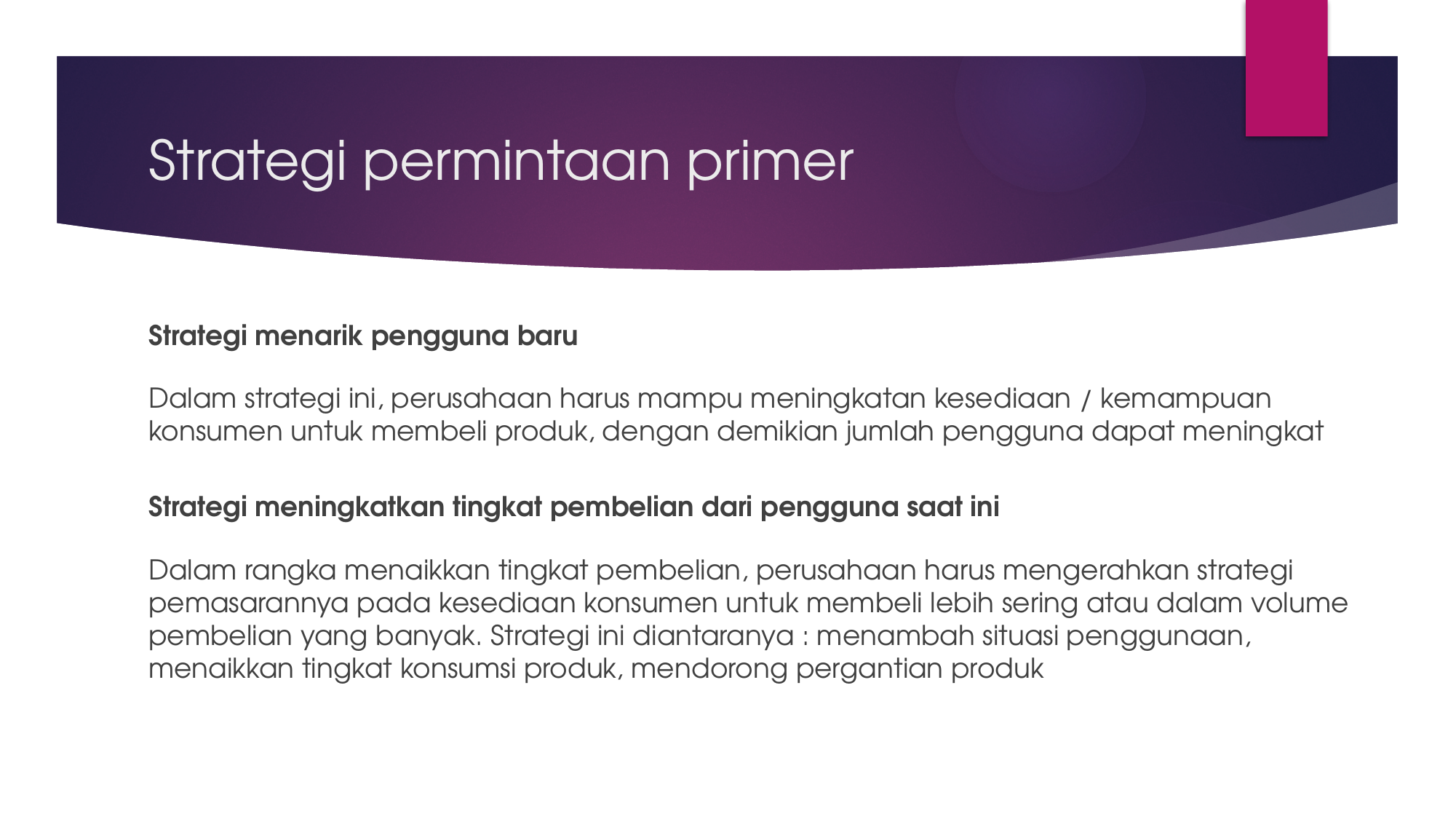

# Strategi permintaan primer
Strategi menarik pengguna baru
Dalam strategi ini, perusahaan harus mampu meningkatan kesediaan / kemampuan konsumen untuk membeli produk, dengan demikian jumlah pengguna dapat meningkat
Strategi meningkatkan tingkat pembelian dari pengguna saat ini
Dalam rangka menaikkan tingkat pembelian, perusahaan harus mengerahkan strategi pemasarannya pada kesediaan konsumen untuk membeli lebih sering atau dalam volume pembelian yang banyak. Strategi ini diantaranya : menambah situasi penggunaan, menaikkan tingkat konsumsi produk, mendorong pergantian produk